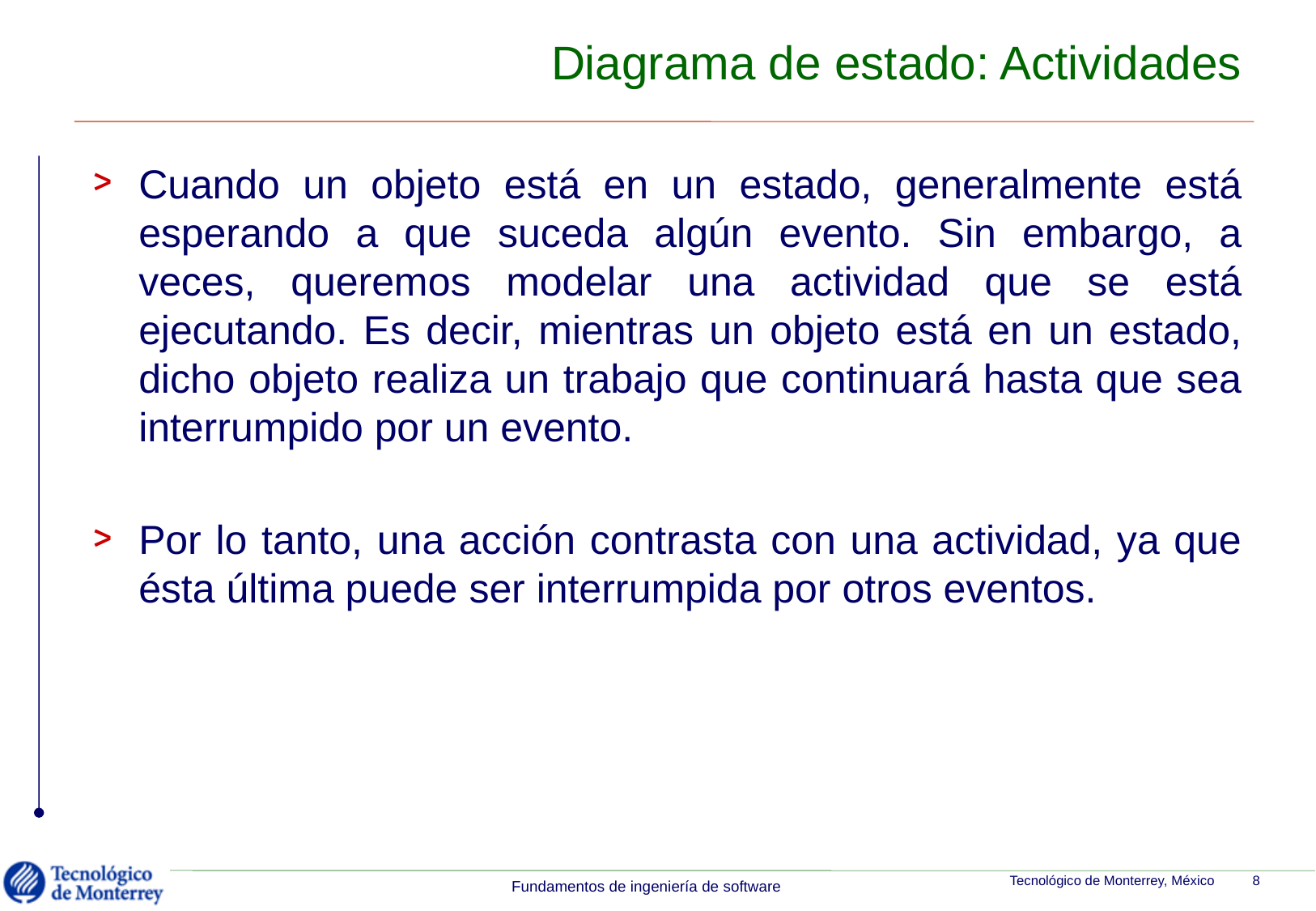

# Diagrama de estado: Actividades
Cuando un objeto está en un estado, generalmente está esperando a que suceda algún evento. Sin embargo, a veces, queremos modelar una actividad que se está ejecutando. Es decir, mientras un objeto está en un estado, dicho objeto realiza un trabajo que continuará hasta que sea interrumpido por un evento.

Por lo tanto, una acción contrasta con una actividad, ya que ésta última puede ser interrumpida por otros eventos.